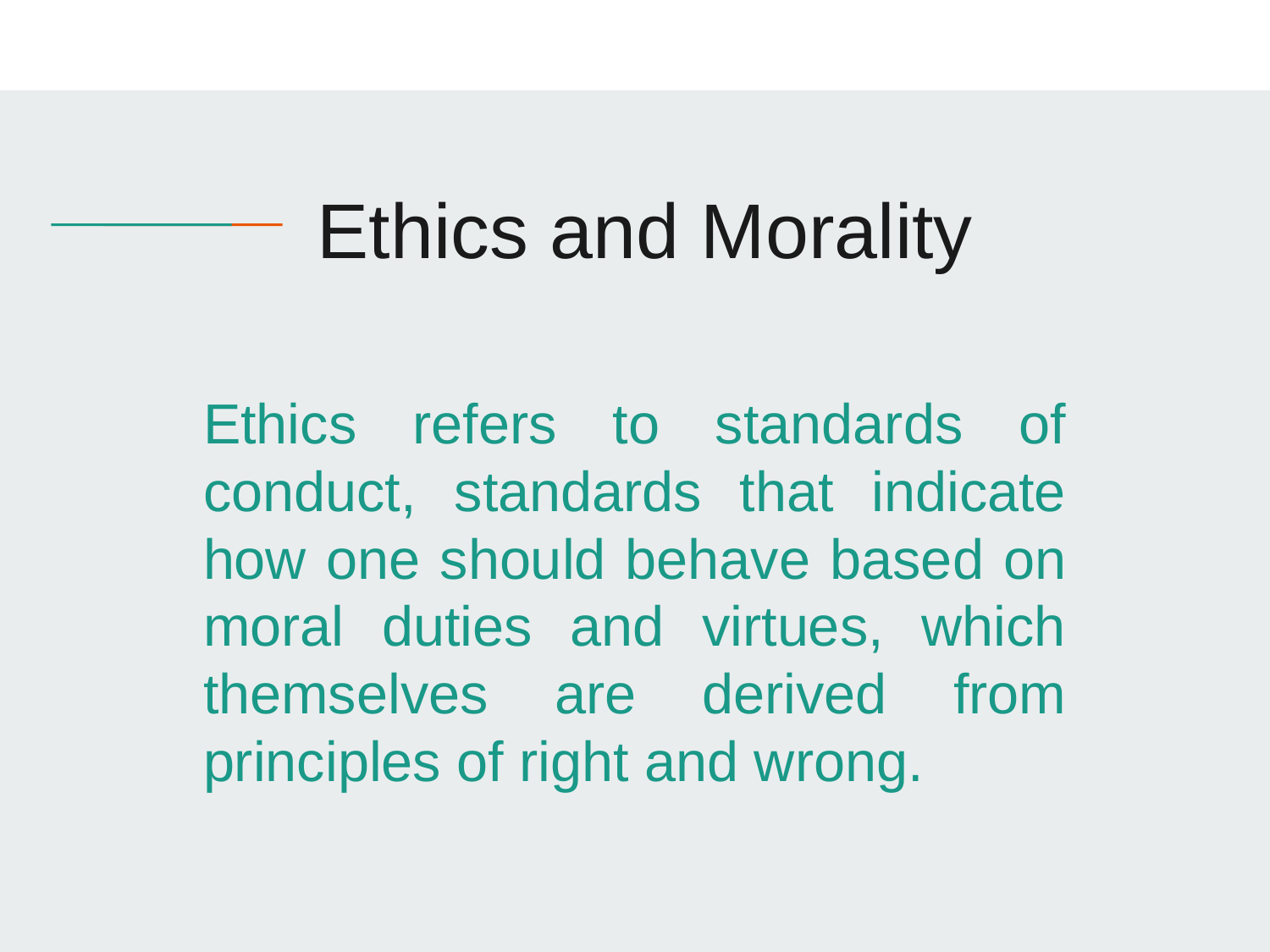

# Ethics and Morality
Ethics refers to standards of conduct, standards that indicate how one should behave based on moral duties and virtues, which themselves are derived from principles of right and wrong.